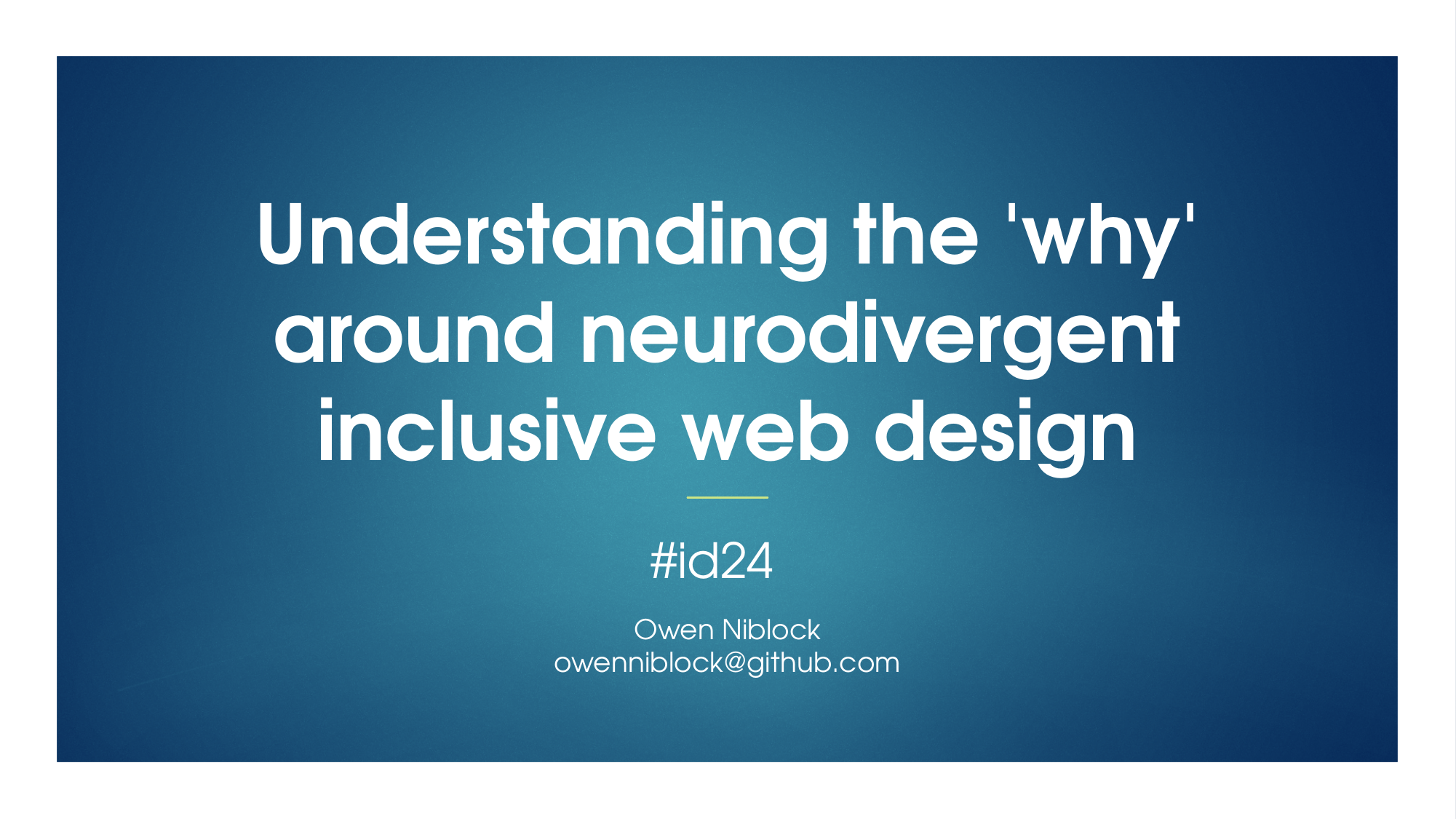

# Understanding the 'why' around neurodivergent inclusive web design
#id24
Owen Niblock
owenniblock@github.com